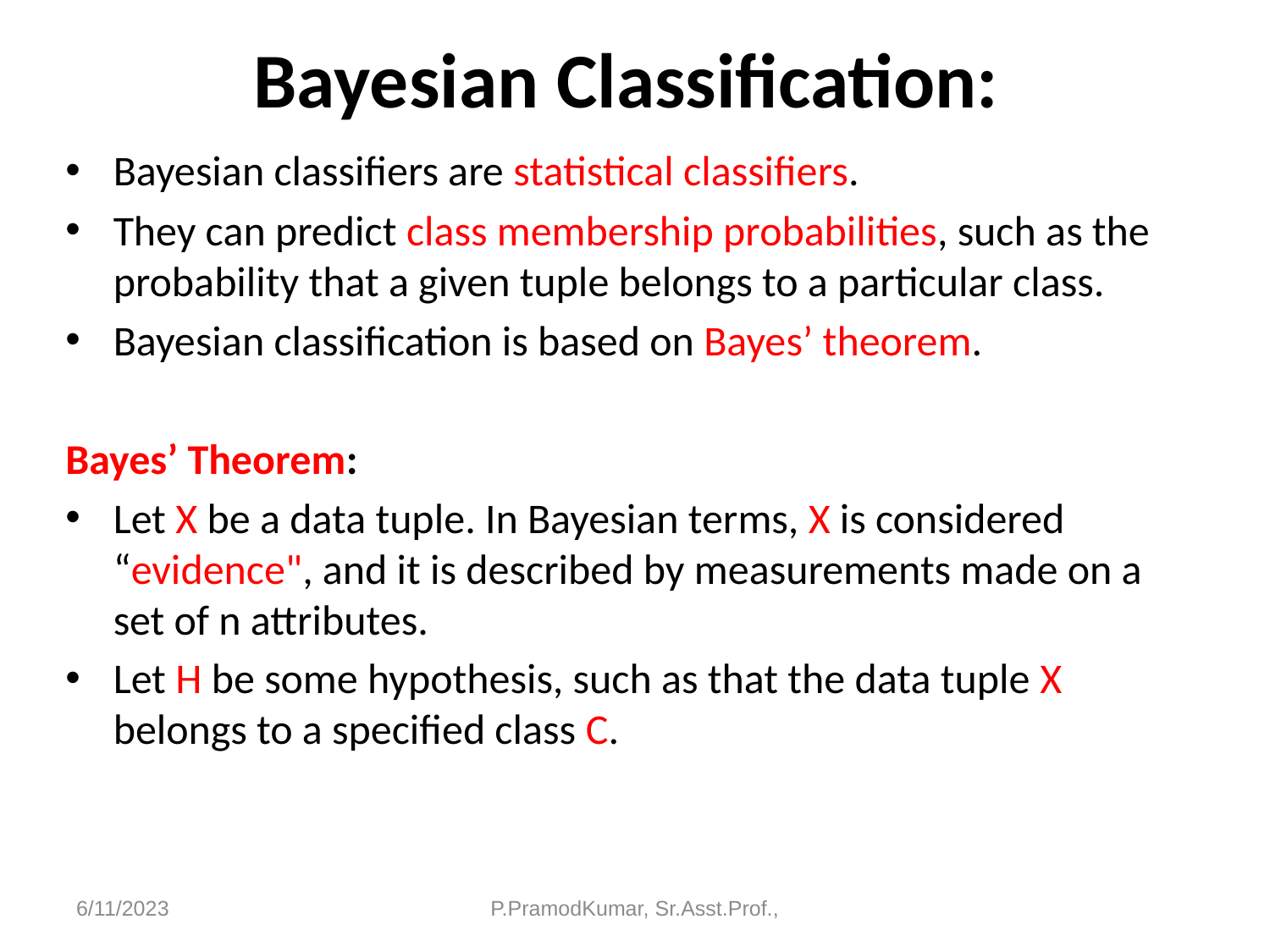

# Bayesian Classification:
Bayesian classifiers are statistical classifiers.
They can predict class membership probabilities, such as the probability that a given tuple belongs to a particular class.
Bayesian classification is based on Bayes’ theorem.

Bayes’ Theorem:
Let X be a data tuple. In Bayesian terms, X is considered “evidence", and it is described by measurements made on a set of n attributes.
Let H be some hypothesis, such as that the data tuple X belongs to a specified class C.

6/11/2023
P.PramodKumar, Sr.Asst.Prof.,